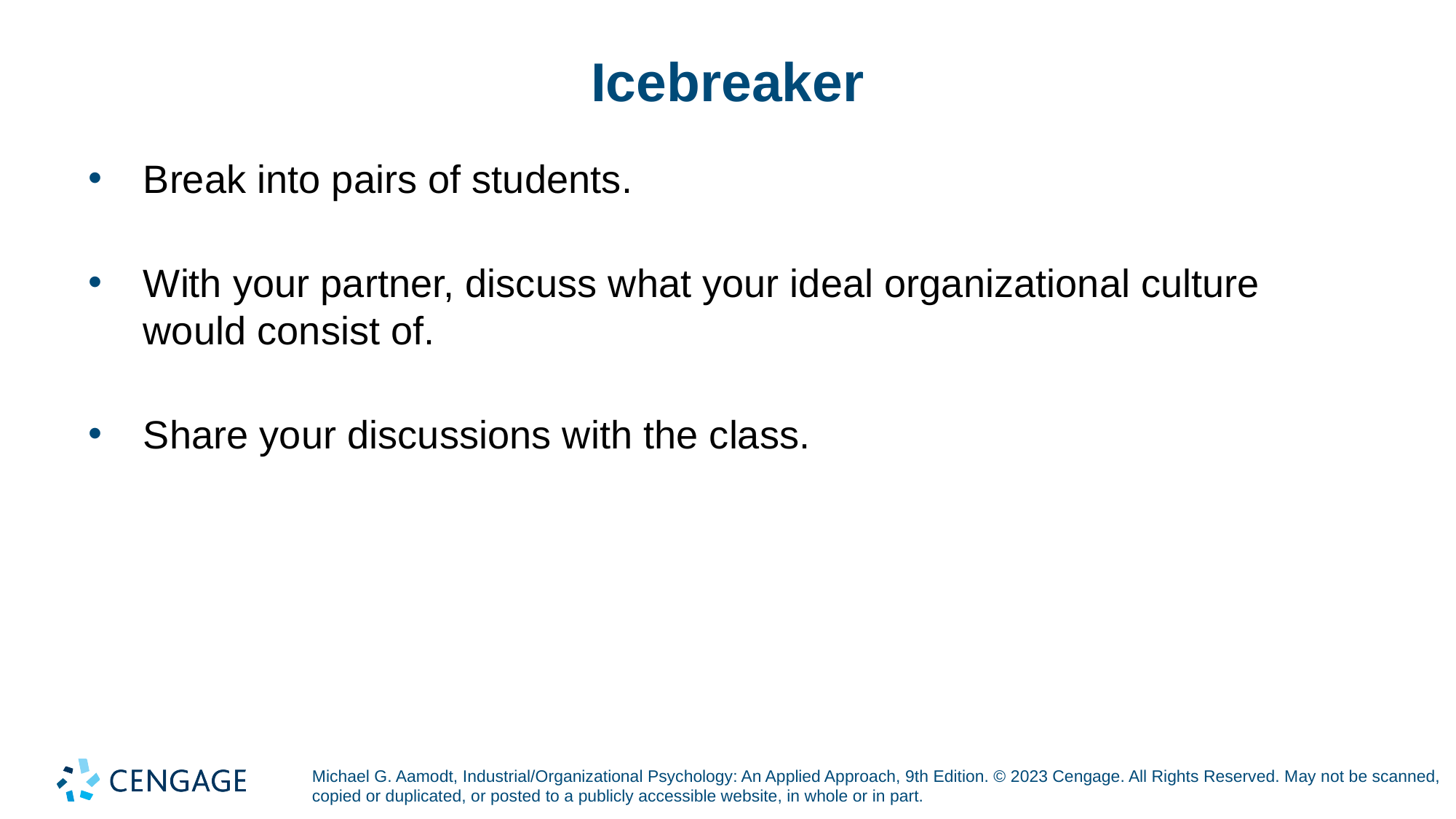

# Icebreaker
Break into pairs of students.
With your partner, discuss what your ideal organizational culture would consist of.
Share your discussions with the class.